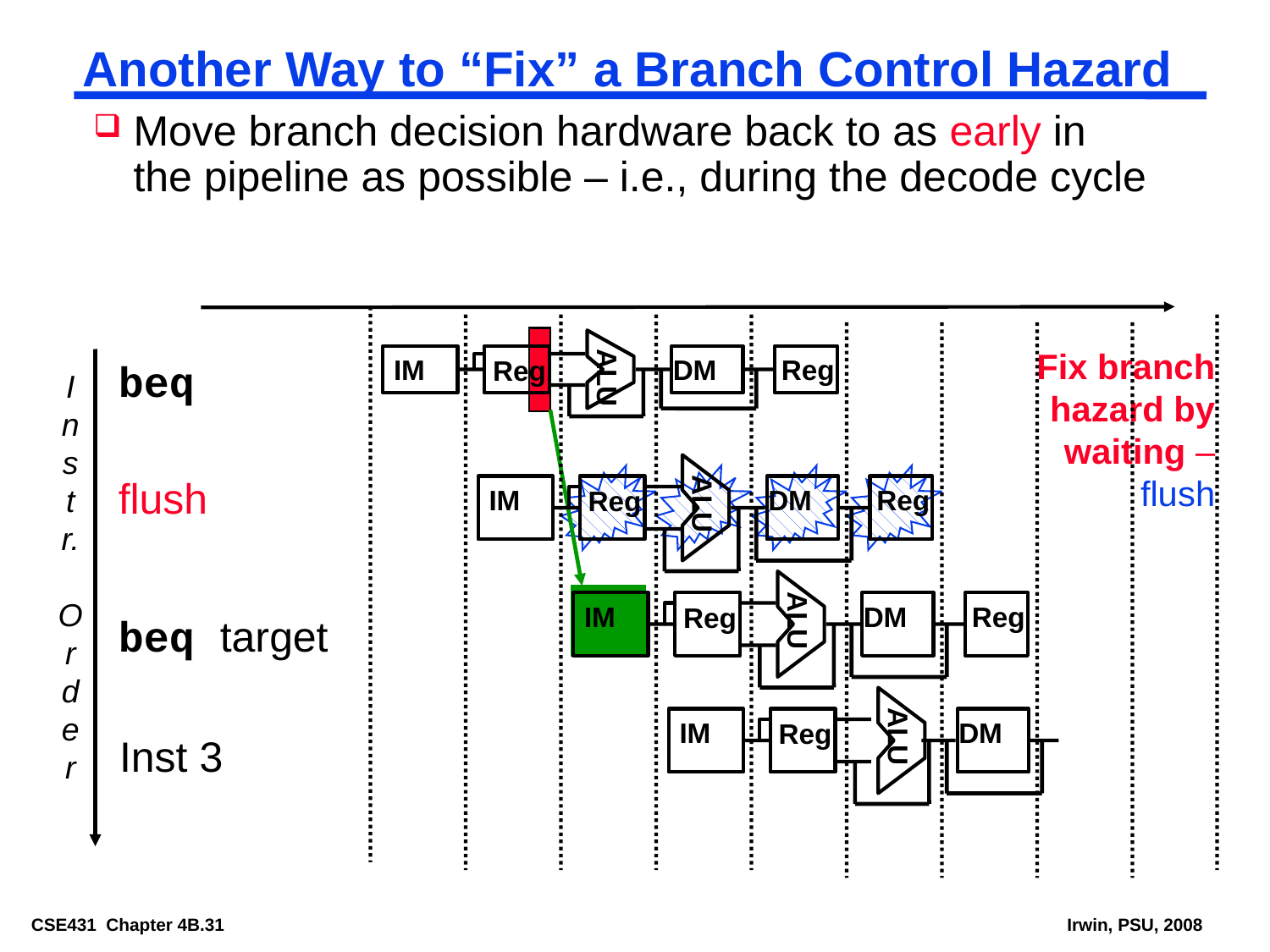

# Another Way to “Fix” a Branch Control Hazard
Move branch decision hardware back to as early in the pipeline as possible – i.e., during the decode cycle

ALU

IM

DM
Reg
Reg

Fix branch hazard by waiting – flush

beq
I
n
s
t
r.

O
r
d
e
r

ALU

IM

DM
Reg
Reg

flush

ALU

IM

DM
Reg
Reg

beq target

ALU

IM

DM
Reg

 Inst 3